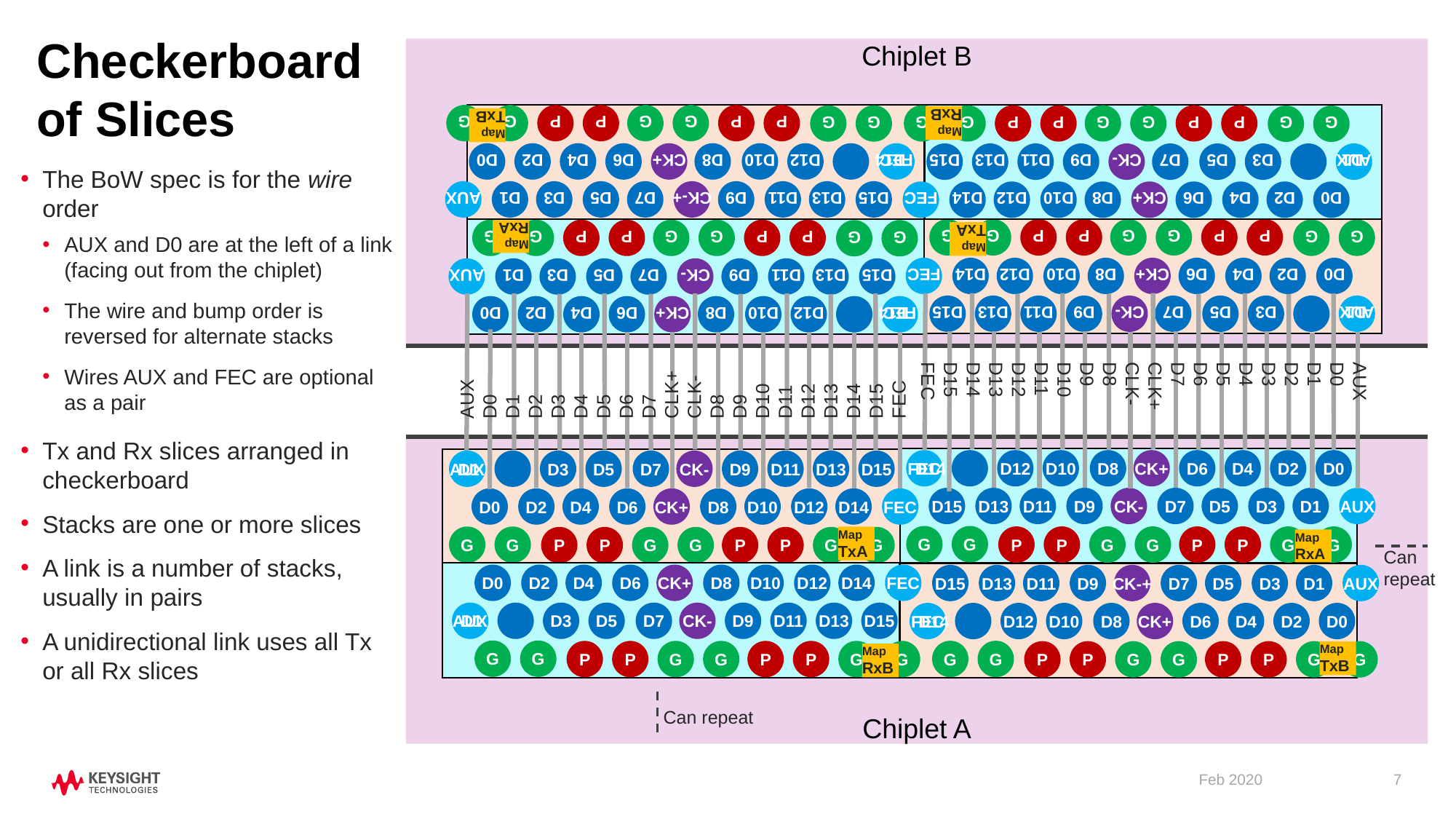

# Checkerboard of Slices
Chiplet B

D15
D13
D11
D9
CK-+
D7
D5
D3
D1
AUX
FEC
D14
D12
D10
D8
CK+
D6
D4
D2
D0
Map
TxB
G
G
P
P
G
G
P
P
G
G

D0
D2
D4
D6
CK+
D8
D10
D12
D14
FEC
AUX
D1
D3
D5
D7
CK-
D9
D11
D13
D15
G
G
P
P
G
G
P
P
G
G
Map
RxB
AUX
D0
D1
D2
D3
D4
D5
D6
D7
CLK+
CLK-
D8
D9
D10
D11
D12
D13
D14
D15
FEC
AUX
D0
D1
D2
D3
D4
D5
D6
D7
CLK+
CLK-
D8
D9
D10
D11
D12
D13
D14
D15
FEC
The BoW spec is for the wire order
AUX and D0 are at the left of a link (facing out from the chiplet)
The wire and bump order is reversed for alternate stacks
Wires AUX and FEC are optional as a pair
Tx and Rx slices arranged in checkerboard
Stacks are one or more slices
A link is a number of stacks, usually in pairs
A unidirectional link uses all Tx or all Rx slices

-- links are made of stack pairs
-- wire order gets reversed for alternate stacks
+ can go down to one slice/stack
-- single stack is a special case

AUX
D1
D3
D5
D7
CK-
D9
D11
D13
D15
D0
D2
D4
D6
CK+
D8
D10
D12
D14
FEC
G
G
Map
TxA
P
P
G
G
P
P
G
G

FEC
D14
D12
D10
D8
CK+
D6
D4
D2
D0
D15
D13
D11
D9
CK-
D7
D5
D3
D1
AUX
G
G
P
P
G
G
P
P
G
G
Map
RxA
Chiplet A

FEC
D14
D12
D10
D8
CK+
D6
D4
D2
D0
D15
D13
D11
D9
CK-
D7
D5
D3
D1
AUX
G
G
P
P
G
G
P
P
G
G
Map
RxA

AUX
D1
D3
D5
D7
CK-
D9
D11
D13
D15
D0
D2
D4
D6
CK+
D8
D10
D12
D14
FEC
G
G
Map
TxA
P
P
G
G
P
P
G
G
Can
repeat

D0
D2
D4
D6
CK+
D8
D10
D12
D14
FEC
AUX
D1
D3
D5
D7
CK-
D9
D11
D13
D15
G
G
P
P
G
G
P
P
G
G
Map
RxB

D15
D13
D11
D9
CK-+
D7
D5
D3
D1
AUX
FEC
D14
D12
D10
D8
CK+
D6
D4
D2
D0
G
G
P
P
G
G
P
P
G
G
Map
TxB
Can repeat